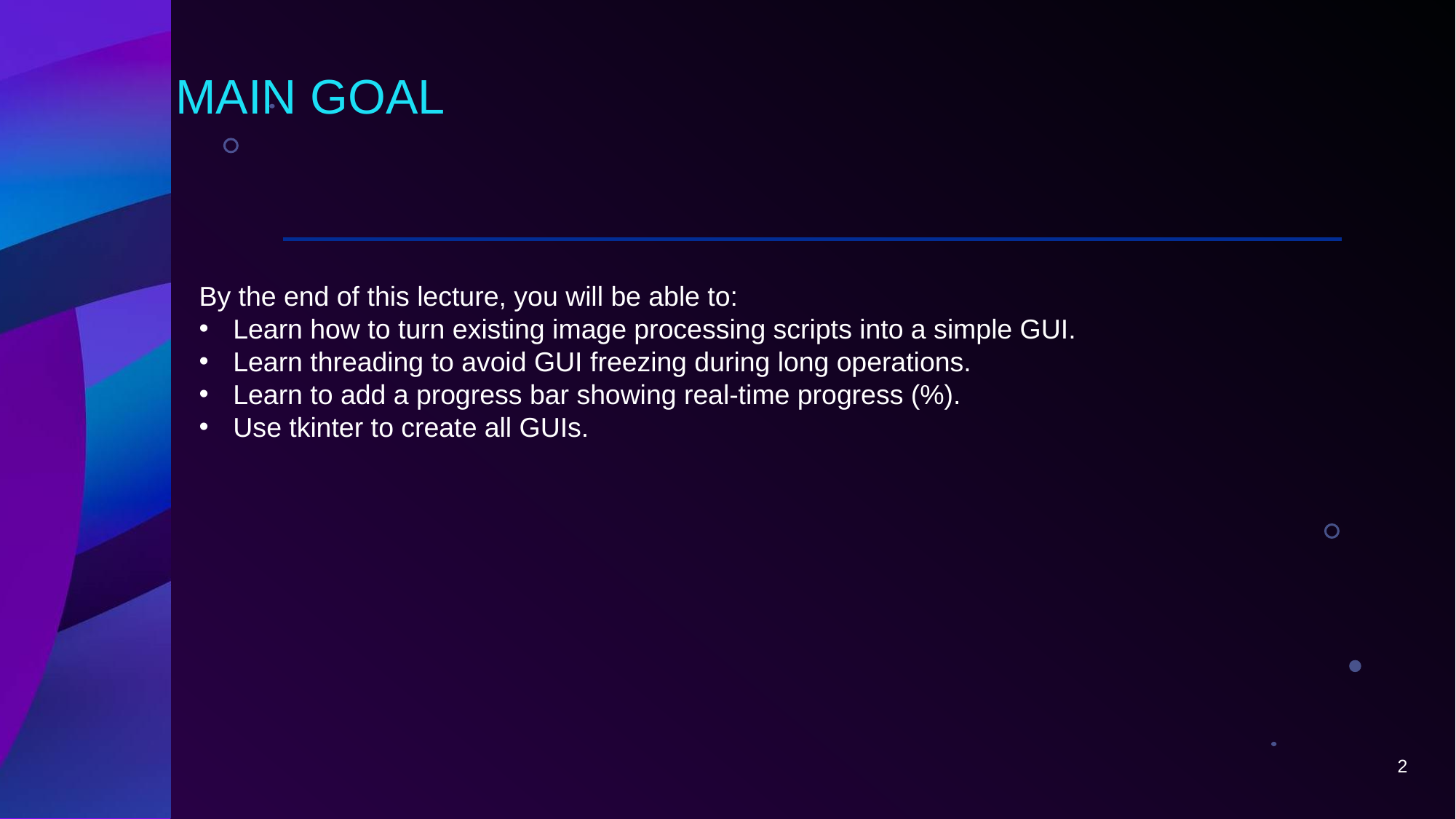

# MAIN GOAL
By the end of this lecture, you will be able to:
Learn how to turn existing image processing scripts into a simple GUI.
Learn threading to avoid GUI freezing during long operations.
Learn to add a progress bar showing real-time progress (%).
Use tkinter to create all GUIs.
2